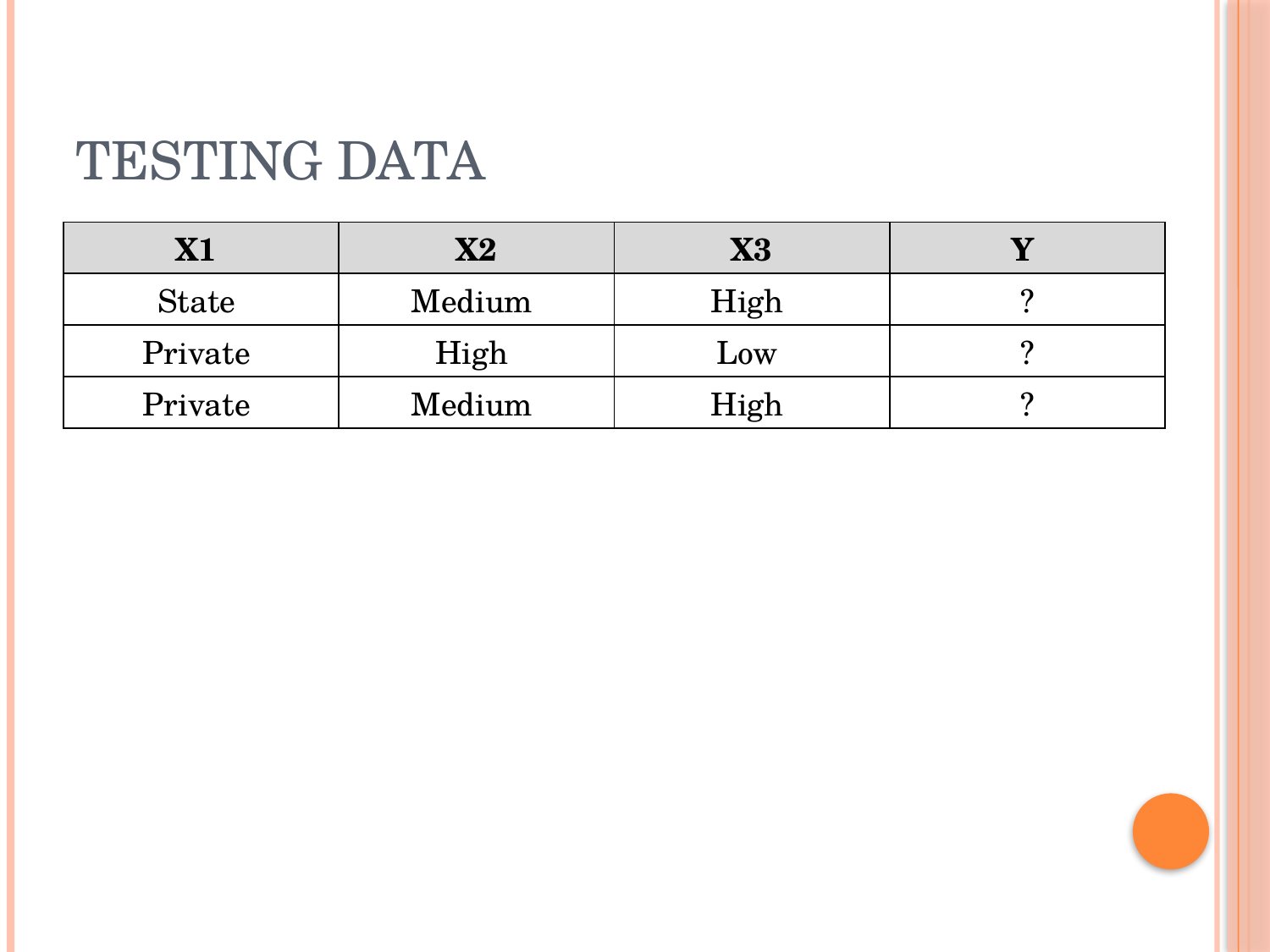

# Testing Data
| X1 | X2 | X3 | Y |
| --- | --- | --- | --- |
| State | Medium | High | ? |
| Private | High | Low | ? |
| Private | Medium | High | ? |